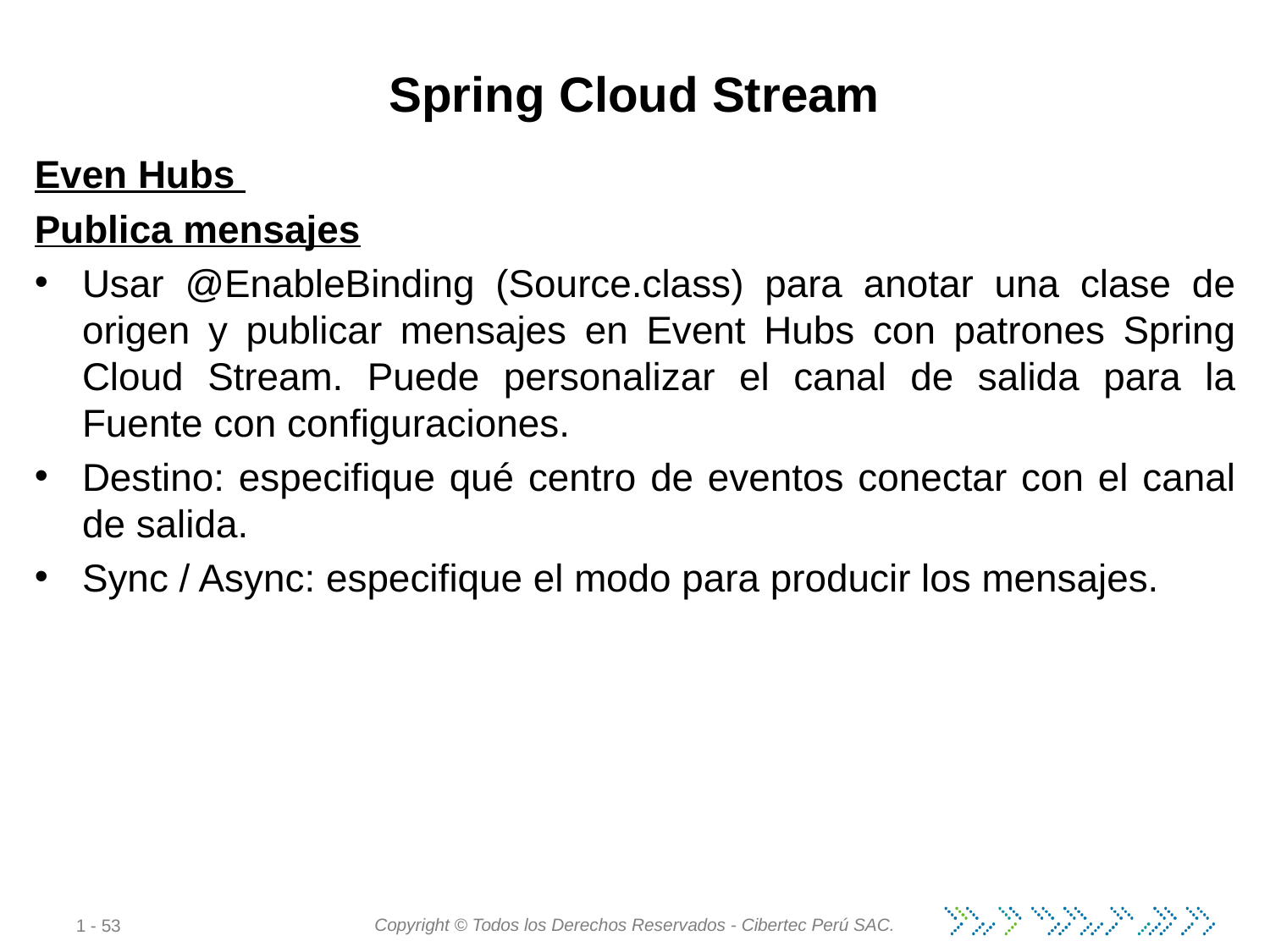

# Spring Cloud Stream
Even Hubs
Publica mensajes
Usar @EnableBinding (Source.class) para anotar una clase de origen y publicar mensajes en Event Hubs con patrones Spring Cloud Stream. Puede personalizar el canal de salida para la Fuente con configuraciones.
Destino: especifique qué centro de eventos conectar con el canal de salida.
Sync / Async: especifique el modo para producir los mensajes.